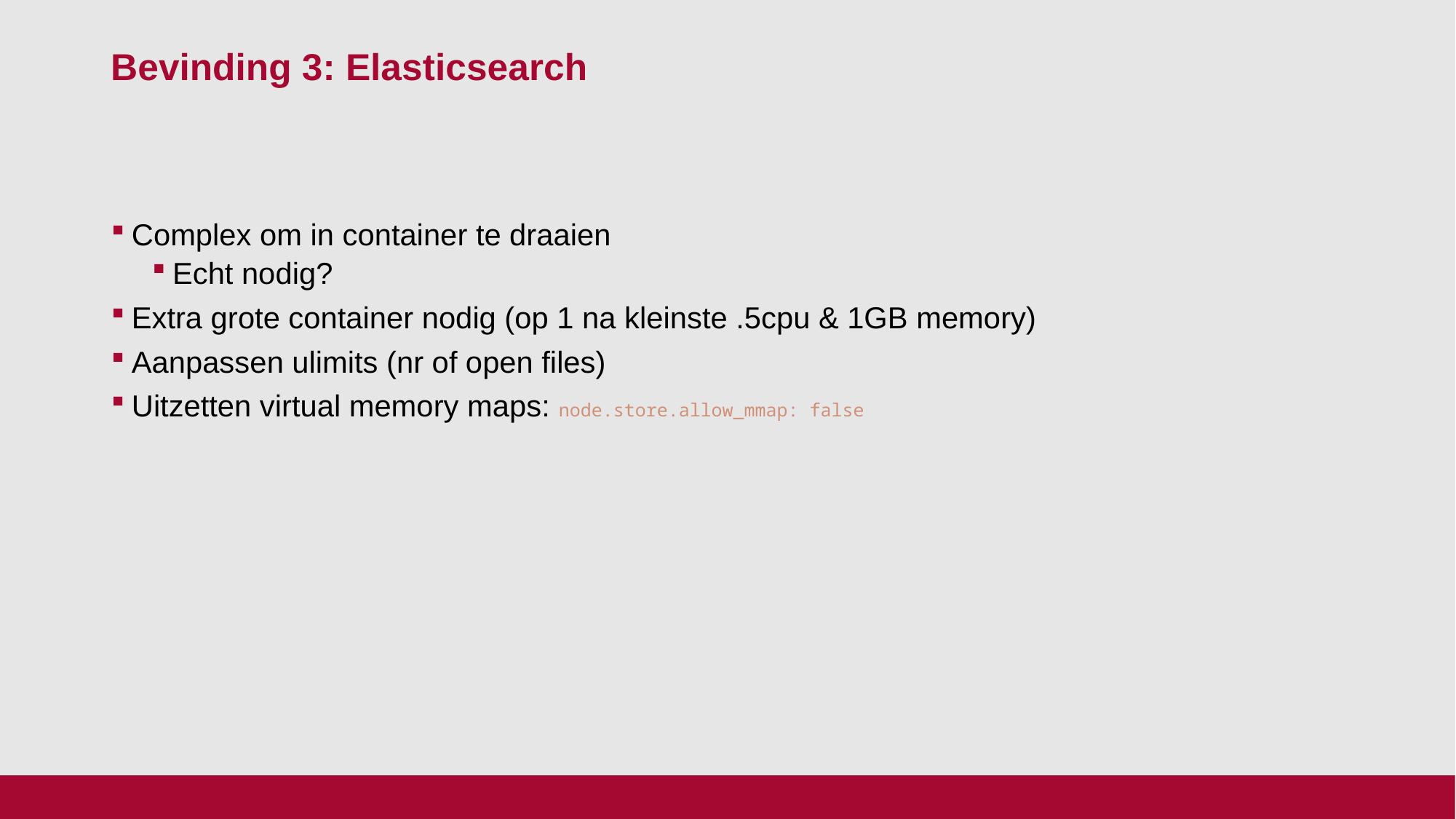

Bevinding 3: Elasticsearch
Complex om in container te draaien
Echt nodig?
Extra grote container nodig (op 1 na kleinste .5cpu & 1GB memory)
Aanpassen ulimits (nr of open files)
Uitzetten virtual memory maps: node.store.allow_mmap: false